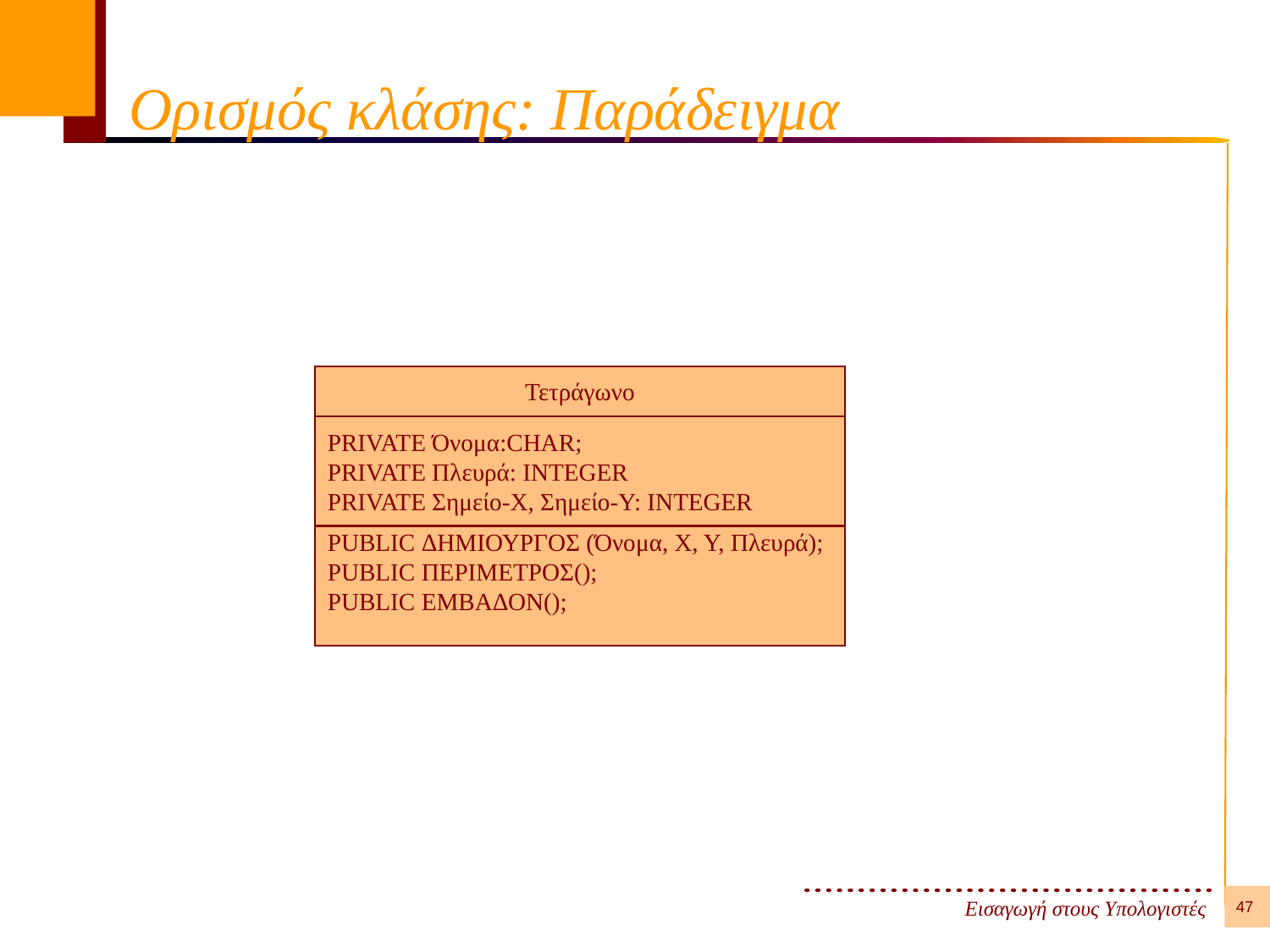

# Ορισμός κλάσης: Παράδειγμα
Τετράγωνο
PRIVATE Όνομα:CHAR;
PRIVATE Πλευρά: INTEGER
PRIVATE Σημείο-Χ, Σημείο-Υ: INTEGER
PUBLIC ΔΗΜΙΟΥΡΓΟΣ (Όνομα, Χ, Υ, Πλευρά);
PUBLIC ΠΕΡΙΜΕΤΡΟΣ();
PUBLIC ΕΜΒΑΔΟΝ();